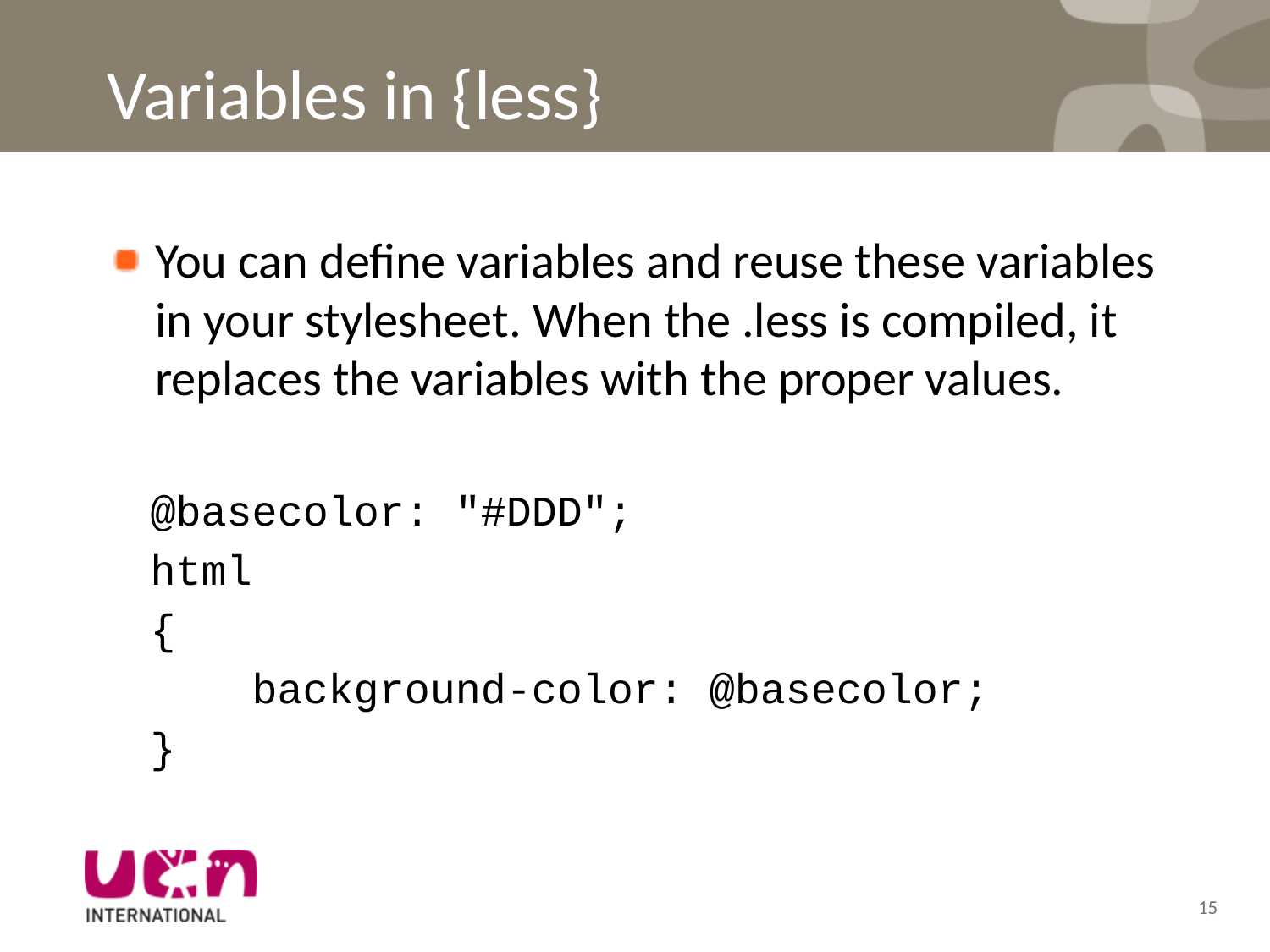

# Variables in {less}
You can define variables and reuse these variables in your stylesheet. When the .less is compiled, it replaces the variables with the proper values.

@basecolor: "#DDD";
html
{
    background-color: @basecolor;
}

15